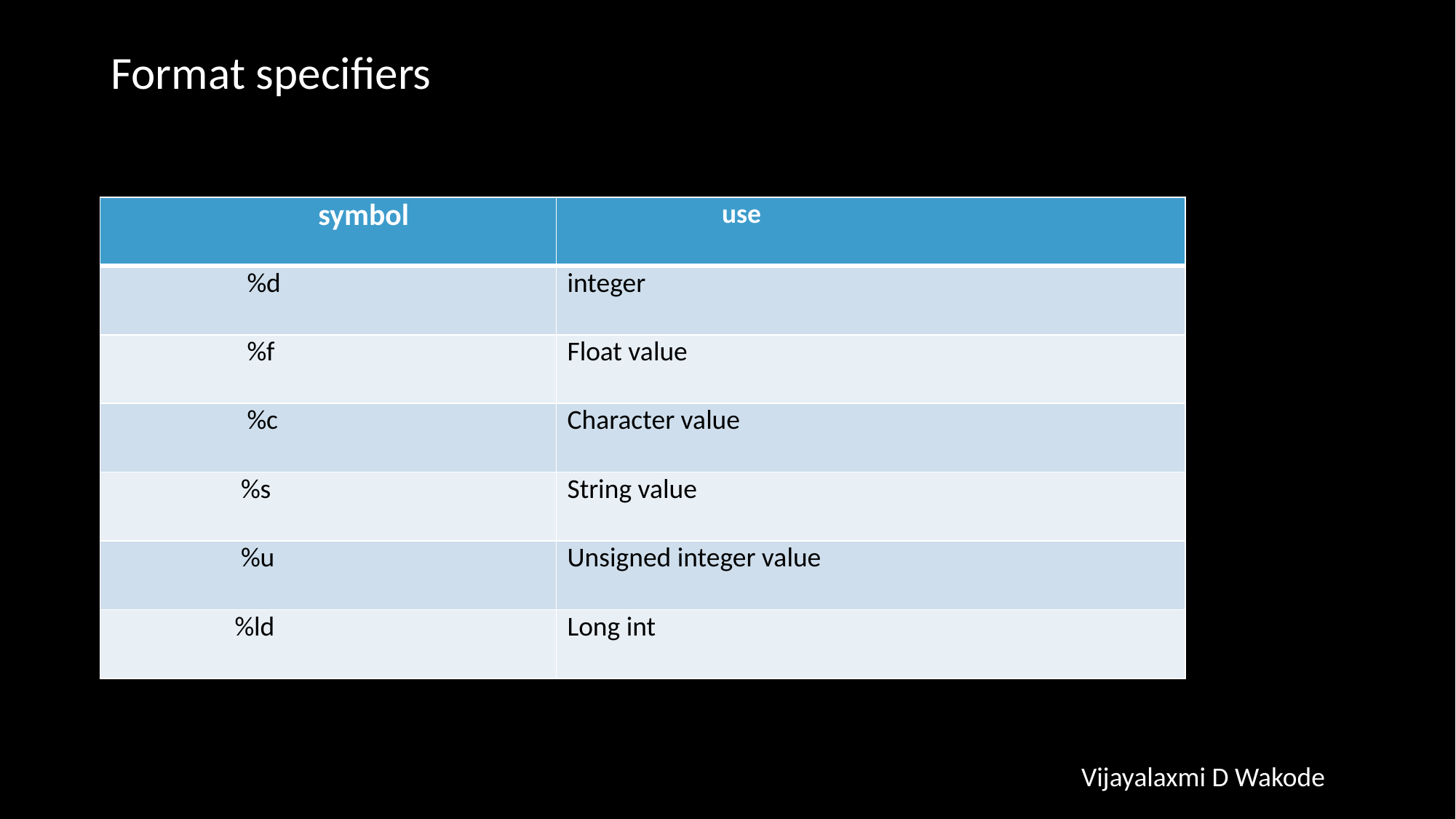

# Format specifiers
| symbol | use |
| --- | --- |
| %d | integer |
| %f | Float value |
| %c | Character value |
| %s | String value |
| %u | Unsigned integer value |
| %ld | Long int |
Vijayalaxmi D Wakode